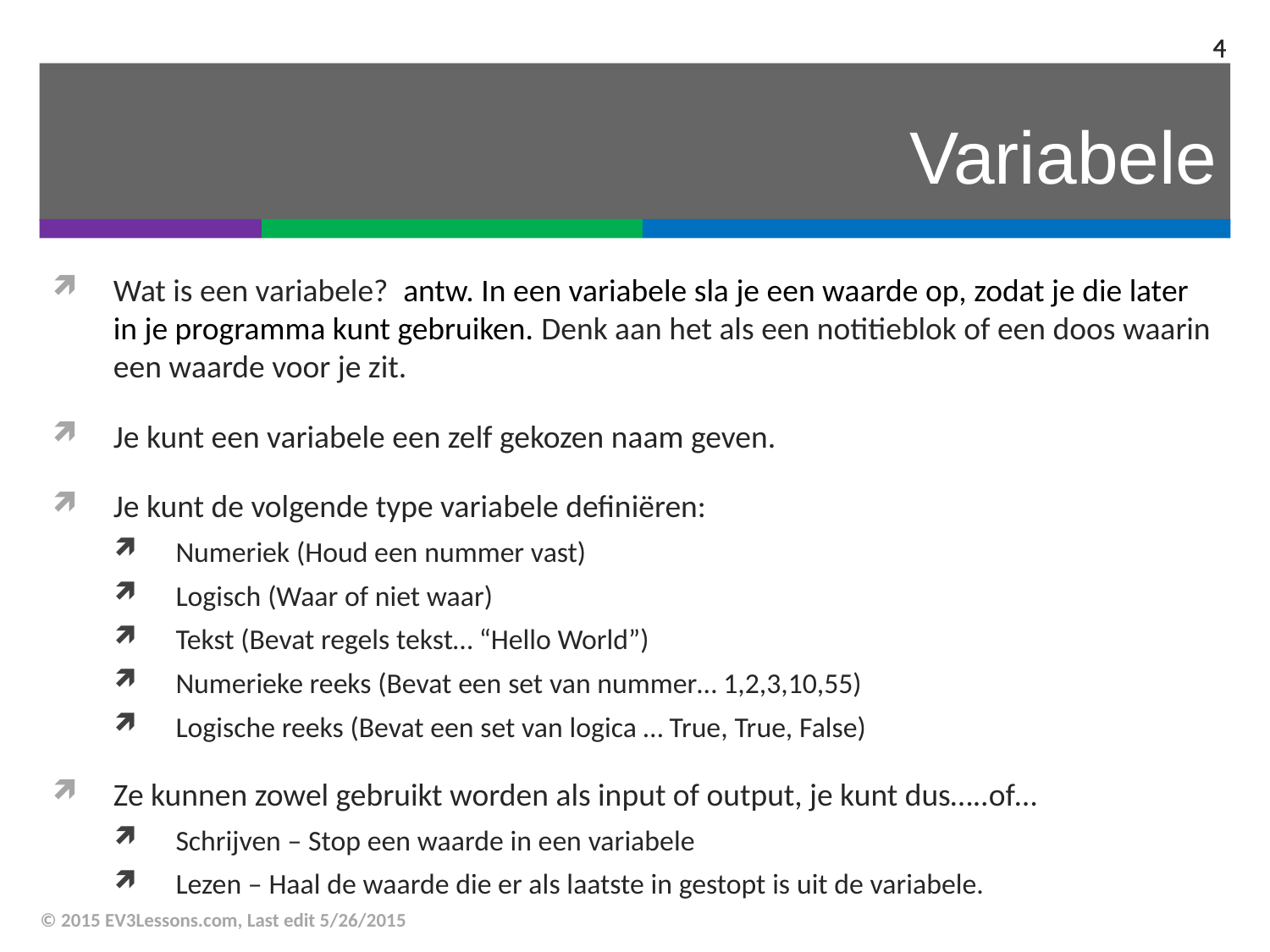

4
# Variabele
Wat is een variabele?  antw. In een variabele sla je een waarde op, zodat je die later in je programma kunt gebruiken. Denk aan het als een notitieblok of een doos waarin een waarde voor je zit.
Je kunt een variabele een zelf gekozen naam geven.
Je kunt de volgende type variabele definiëren:
Numeriek (Houd een nummer vast)
Logisch (Waar of niet waar)
Tekst (Bevat regels tekst… “Hello World”)
Numerieke reeks (Bevat een set van nummer… 1,2,3,10,55)
Logische reeks (Bevat een set van logica … True, True, False)
Ze kunnen zowel gebruikt worden als input of output, je kunt dus…..of…
Schrijven – Stop een waarde in een variabele
Lezen – Haal de waarde die er als laatste in gestopt is uit de variabele.
© 2015 EV3Lessons.com, Last edit 5/26/2015